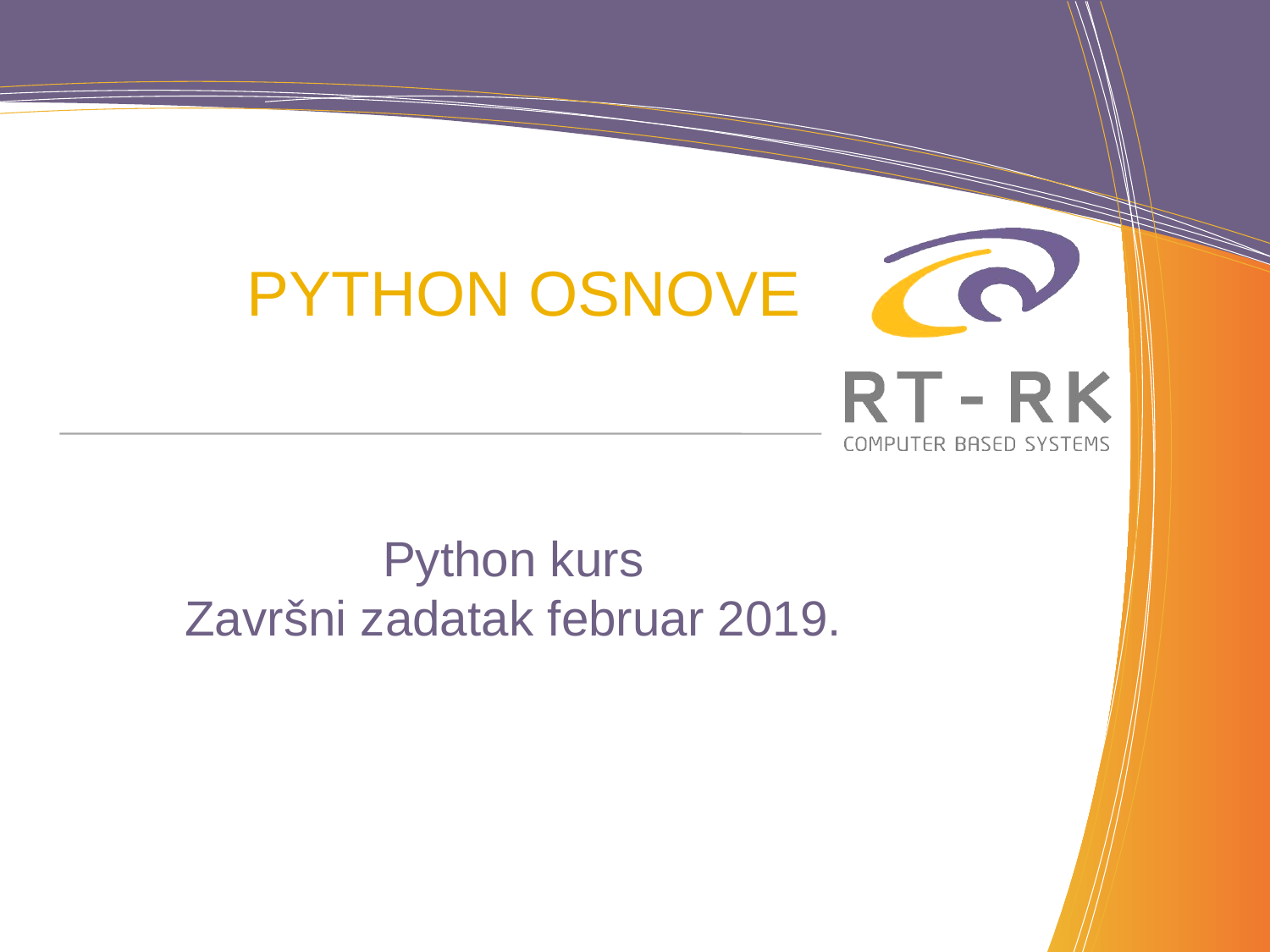

# Python osnove
Python kurs
Završni zadatak februar 2019.